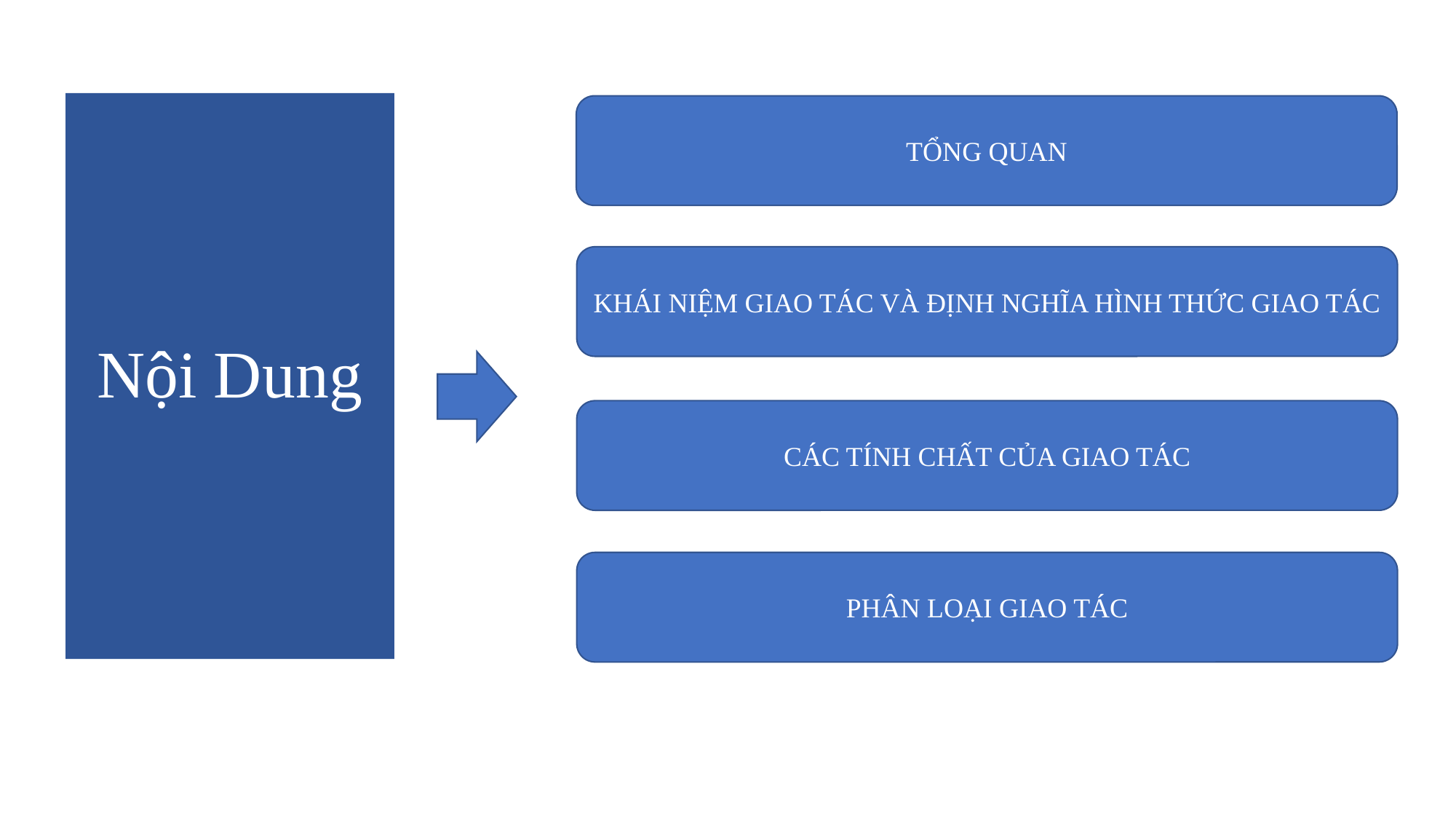

# Nội Dung
TỔNG QUAN
KHÁI NIỆM GIAO TÁC VÀ ĐỊNH NGHĨA HÌNH THỨC GIAO TÁC

CÁC TÍNH CHẤT CỦA GIAO TÁC
PHÂN LOẠI GIAO TÁC